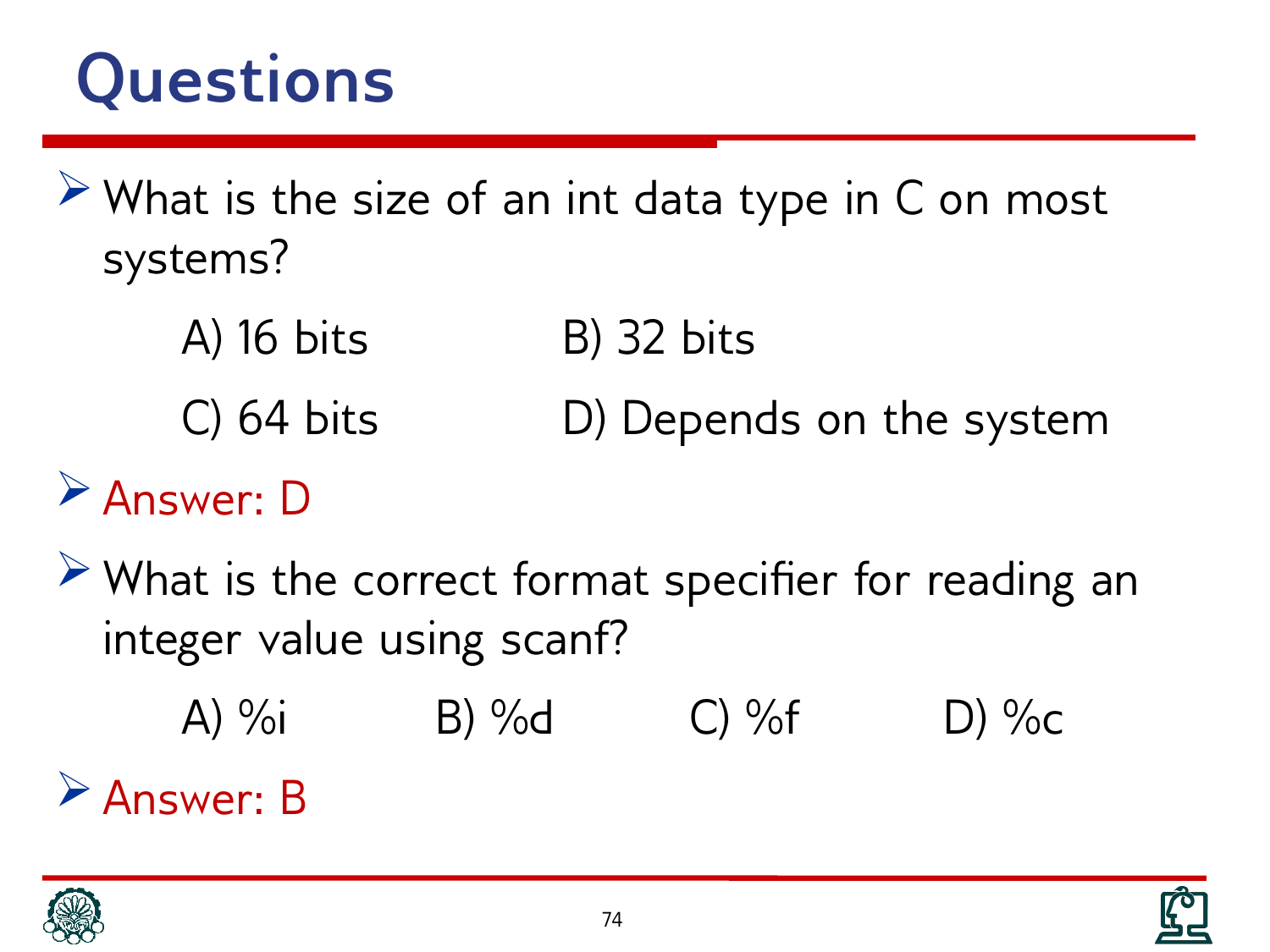

Questions
What is the size of an int data type in C on most systems?
 	A) 16 bits		B) 32 bits
 	C) 64 bits		D) Depends on the system
Answer: D
What is the correct format specifier for reading an integer value using scanf?
	A) %i		B) %d		C) %f		D) %c
Answer: B

74